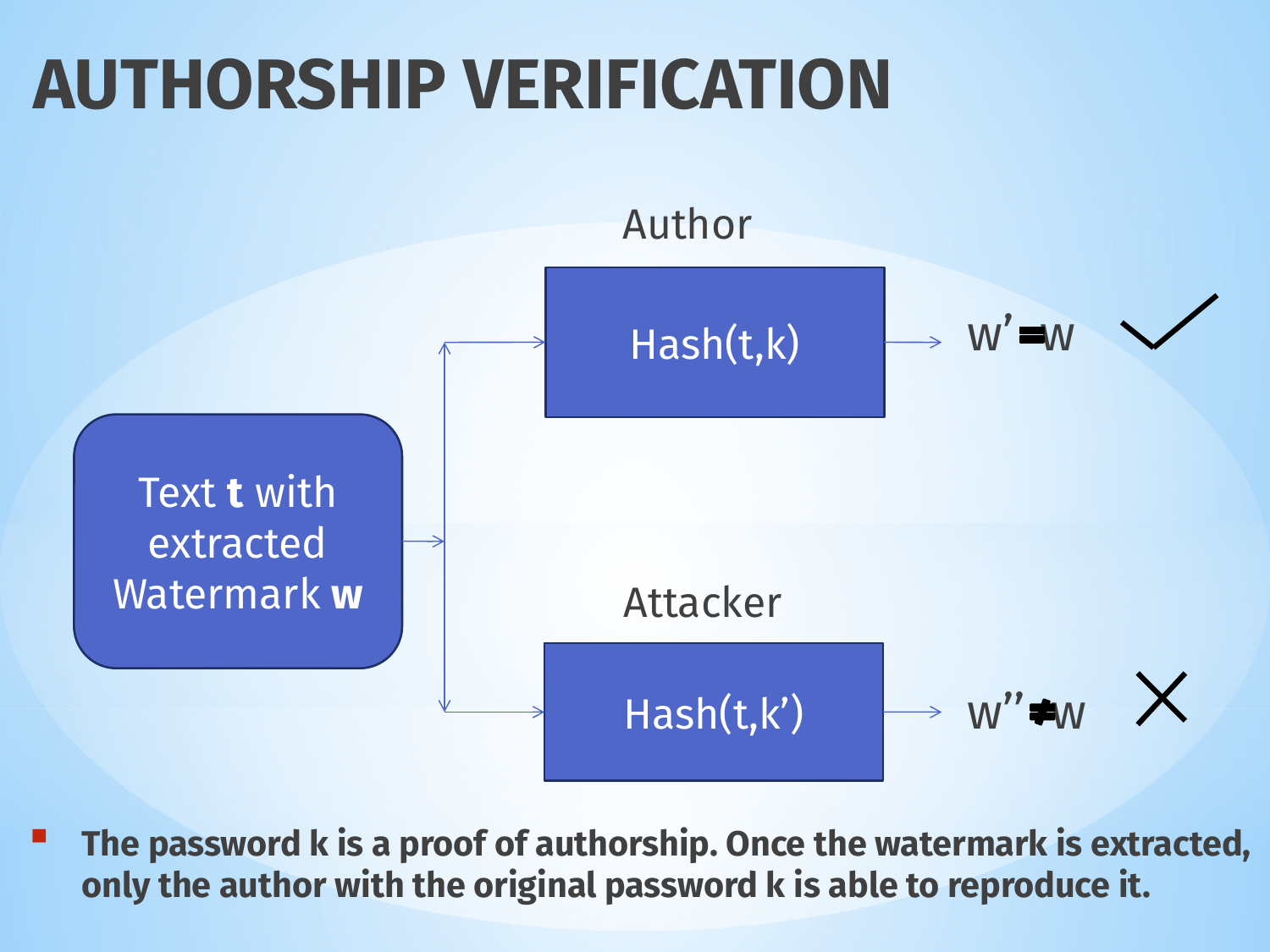

AUTHORSHIP VERIFICATION
   Author
Hash(t,k)
 w’  w

Text t with extracted Watermark w
   Attacker
Hash(t,k’)
 w’’  w

The password k is a proof of authorship. Once the watermark is extracted, only the author with the original password k is able to reproduce it.